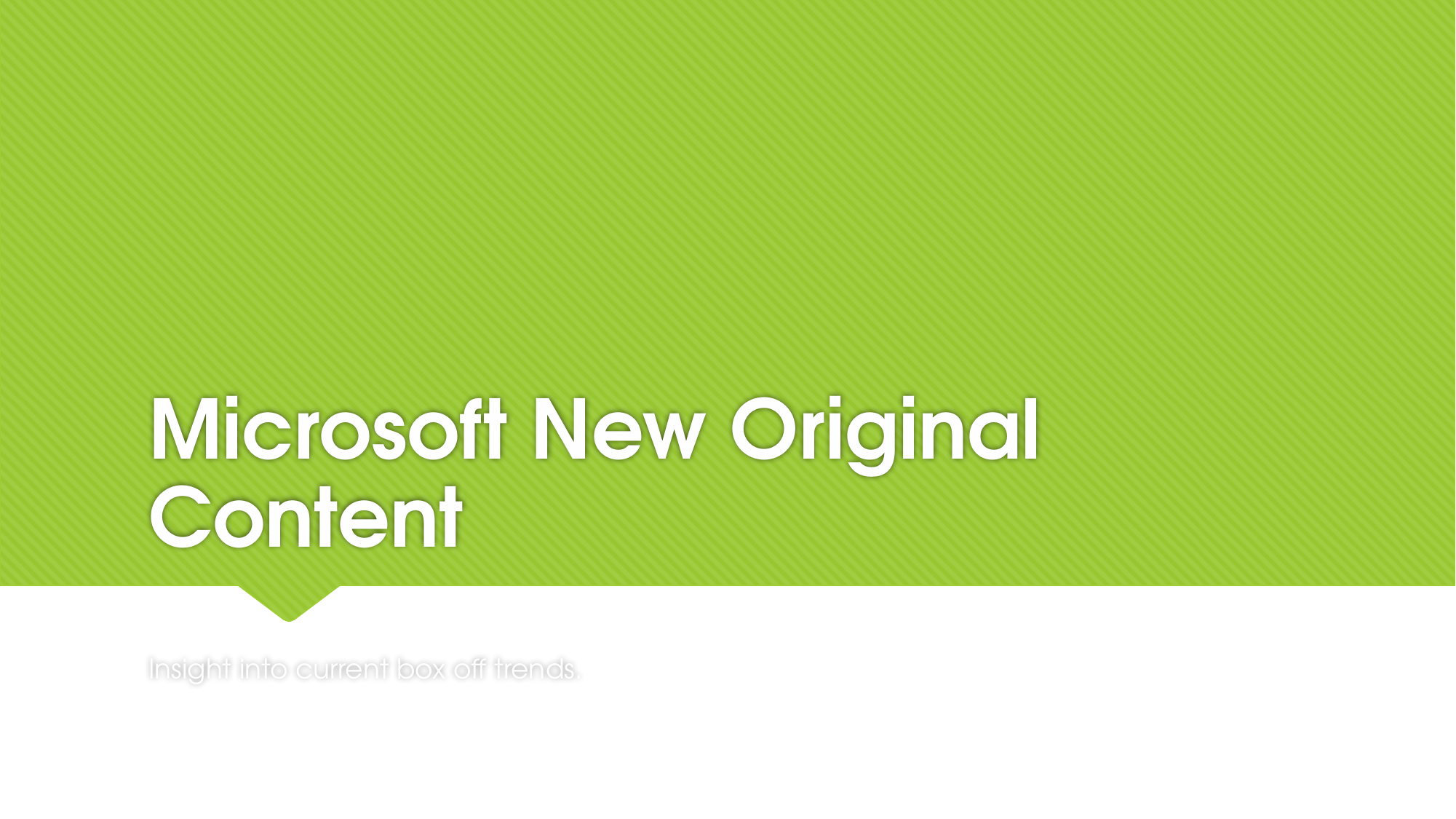

# Microsoft New Original Content
Insight into current box off trends.